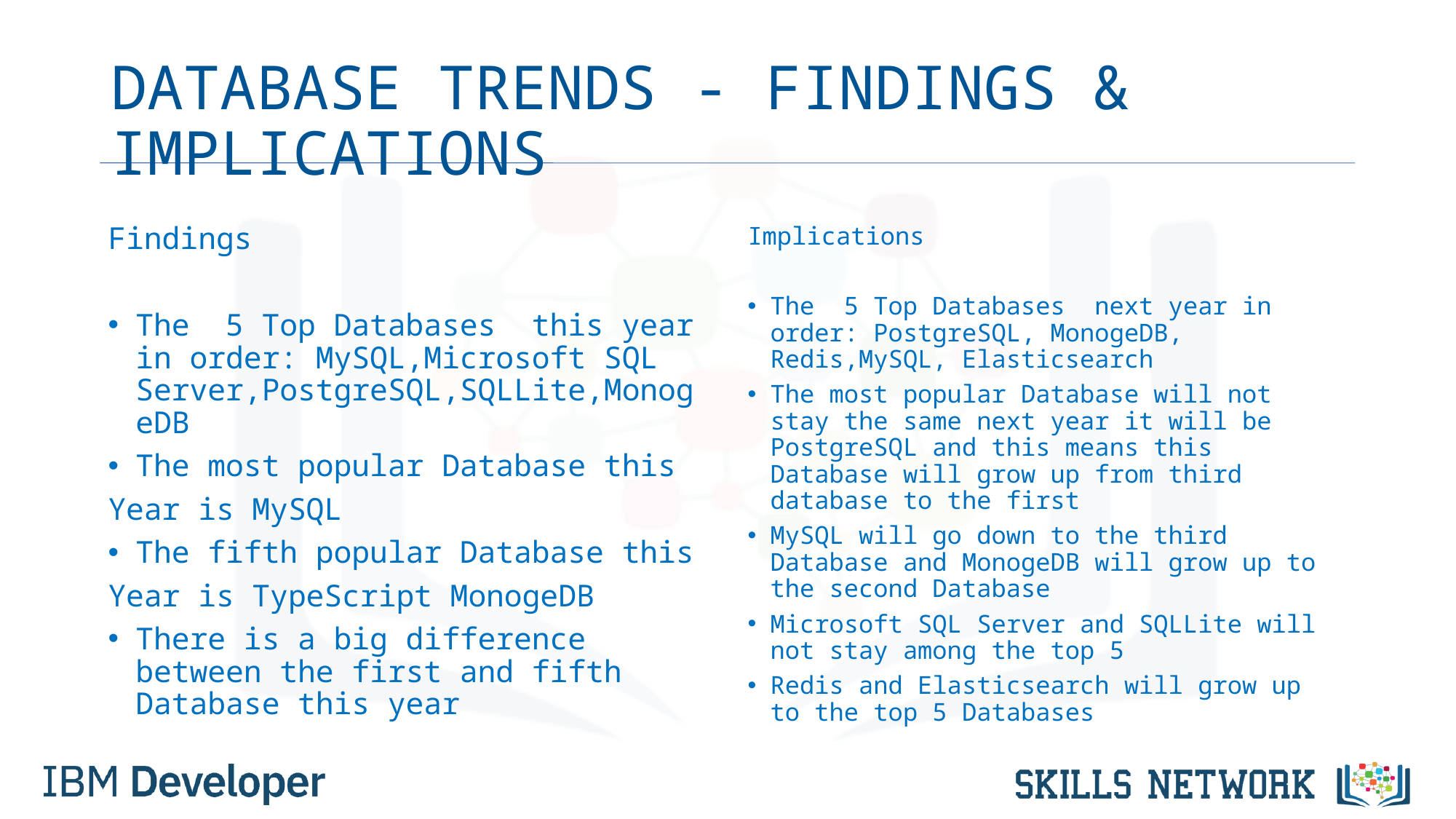

# DATABASE TRENDS - FINDINGS & IMPLICATIONS
Findings

The  5 Top Databases  this year in order: MySQL,Microsoft SQL Server,PostgreSQL,SQLLite,MonogeDB
The most popular Database this
Year is MySQL
The fifth popular Database this
Year is TypeScript MonogeDB
There is a big difference between the first and fifth Database this year

Implications

The  5 Top Databases  next year in order: PostgreSQL, MonogeDB, Redis,MySQL, Elasticsearch
The most popular Database will not stay the same next year it will be PostgreSQL and this means this Database will grow up from third database to the first
MySQL will go down to the third Database and MonogeDB will grow up to the second Database
Microsoft SQL Server and SQLLite will not stay among the top 5
Redis and Elasticsearch will grow up to the top 5 Databases